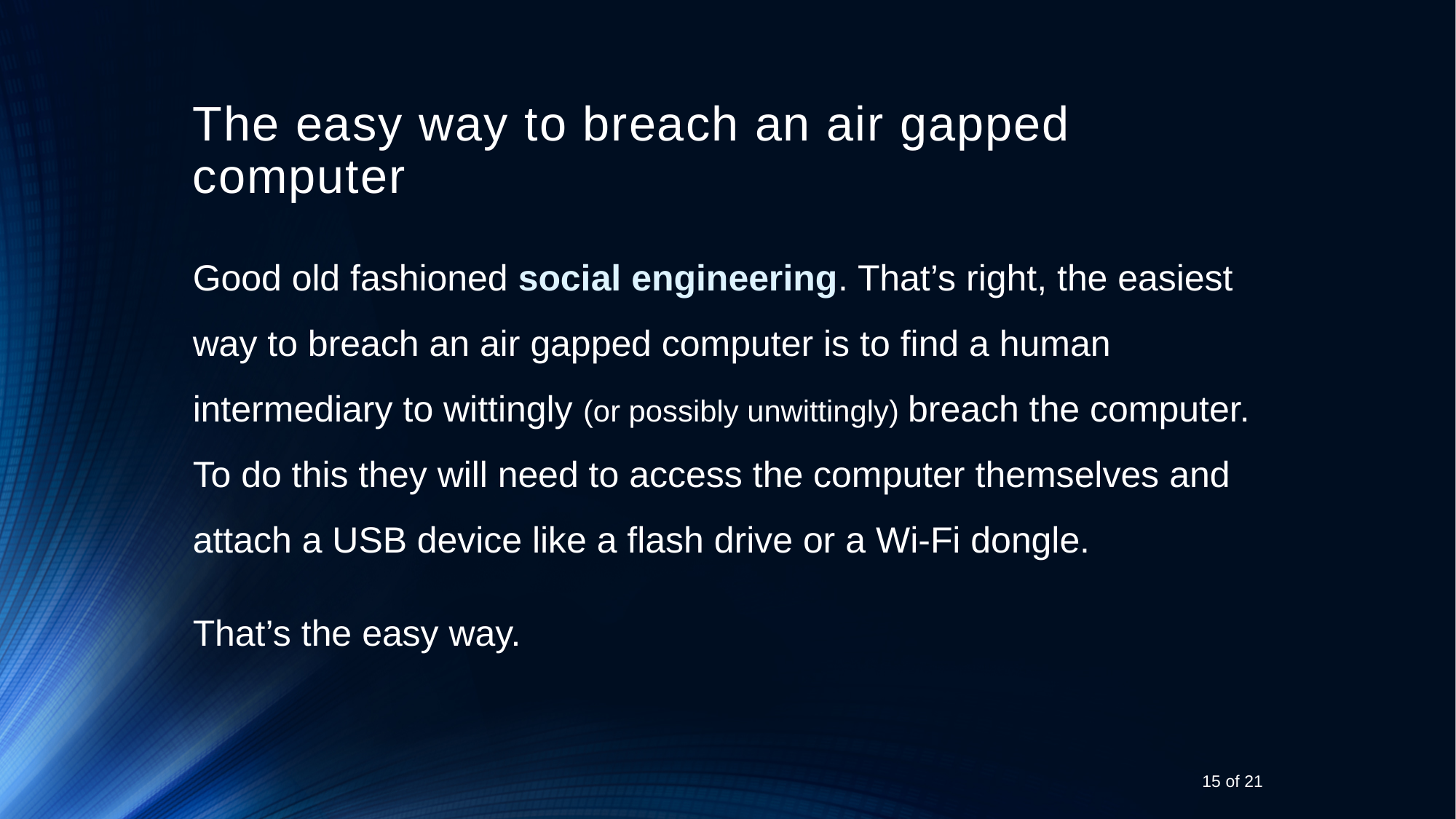

# The easy way to breach an air gapped computer
Good old fashioned social engineering. That’s right, the easiest way to breach an air gapped computer is to find a human intermediary to wittingly (or possibly unwittingly) breach the computer. To do this they will need to access the computer themselves and attach a USB device like a flash drive or a Wi-Fi dongle.
That’s the easy way.

15 of 21